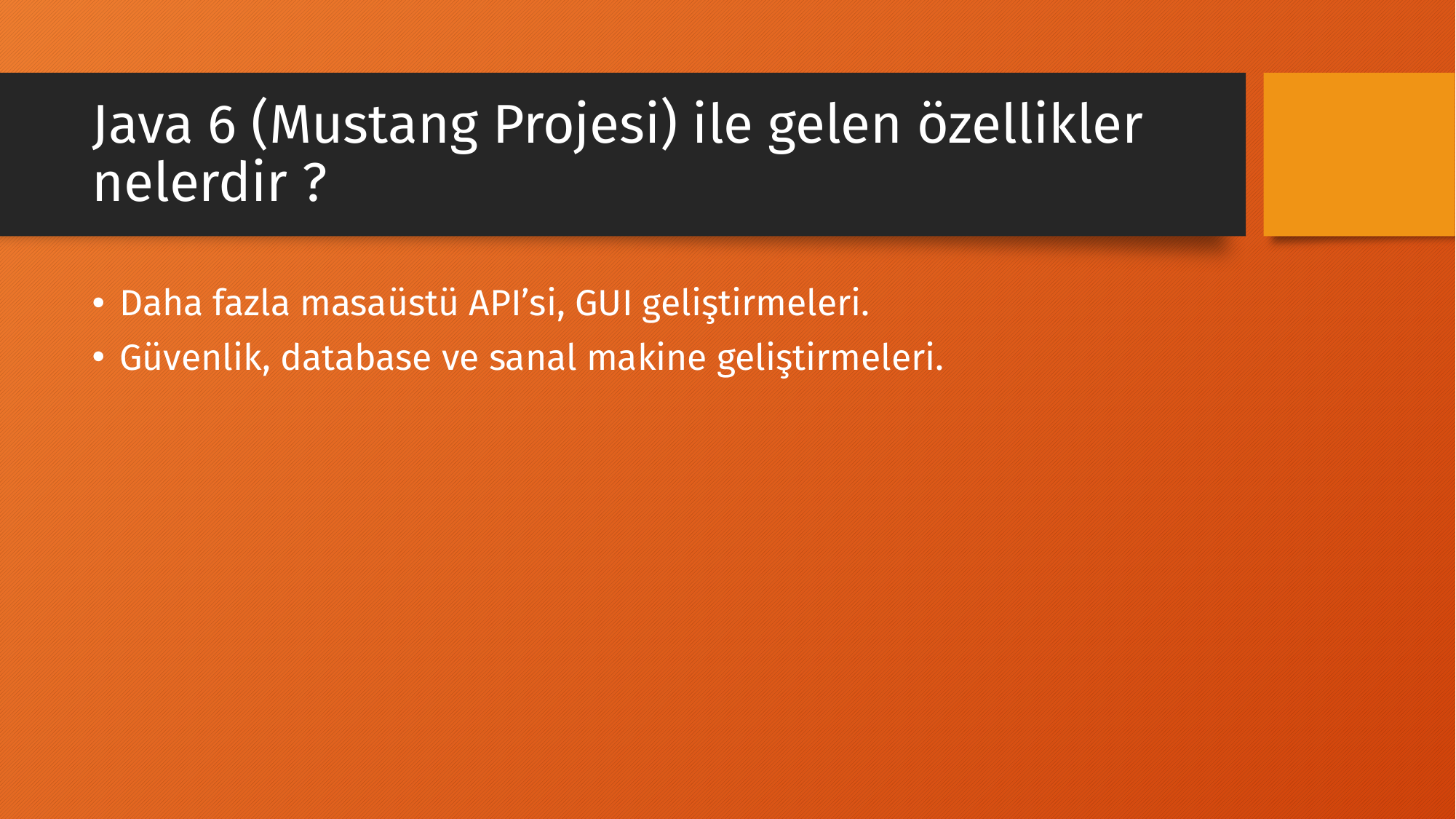

# Java 6 (Mustang Projesi) ile gelen özellikler nelerdir ?
Daha fazla masaüstü API’si, GUI geliştirmeleri.
Güvenlik, database ve sanal makine geliştirmeleri.